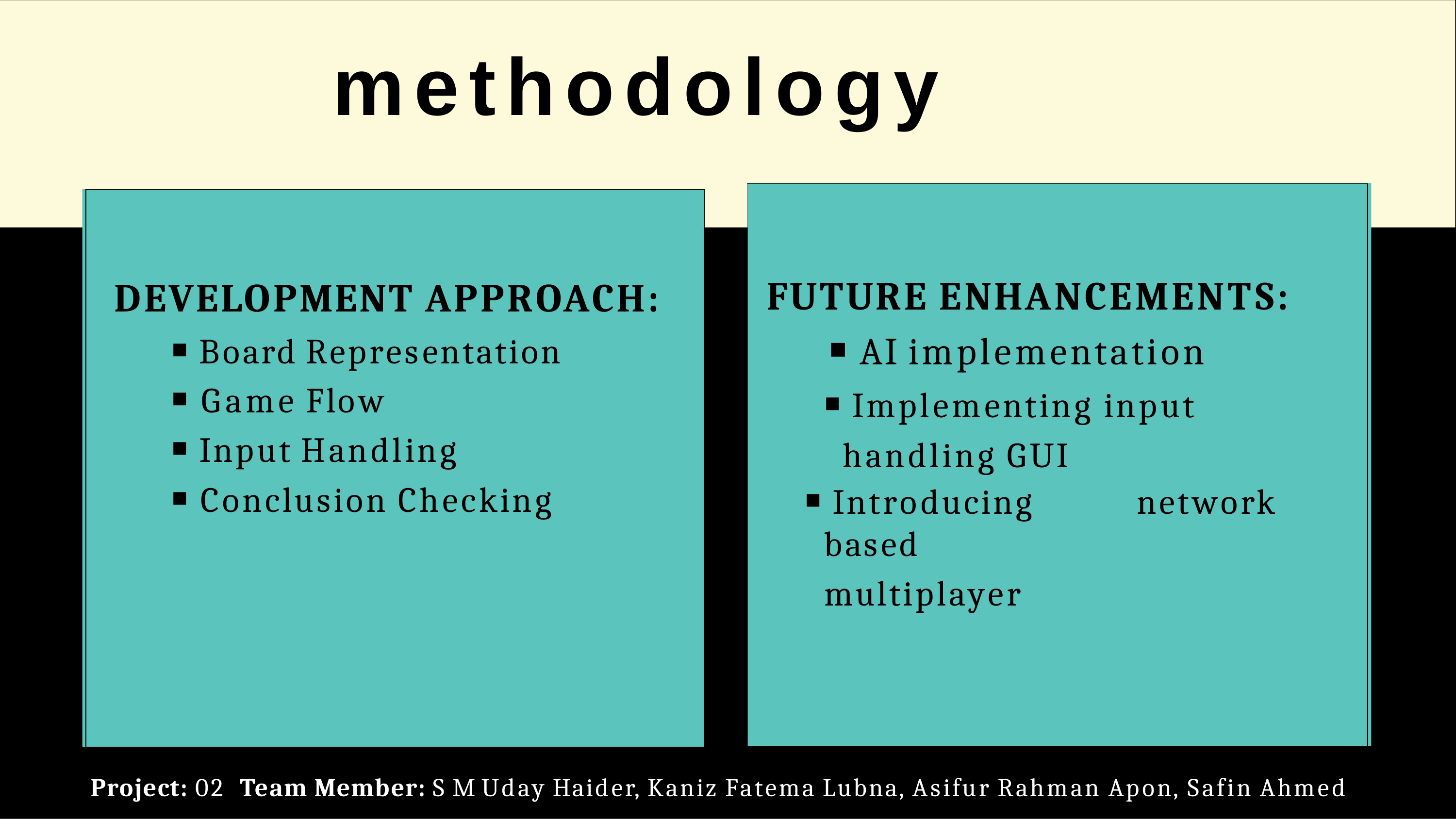

# methodology

DEVELOPMENT APPROACH:
￭Board Representation
￭Game Flow
￭Input Handling
￭Conclusion Checking
FUTURE ENHANCEMENTS:
￭AI implementation
￭Implementing input handling GUI
￭Introducing	network	based
multiplayer
Project: 02	Team Member: S M Uday Haider, Kaniz Fatema Lubna, Asifur Rahman Apon, Safin Ahmed